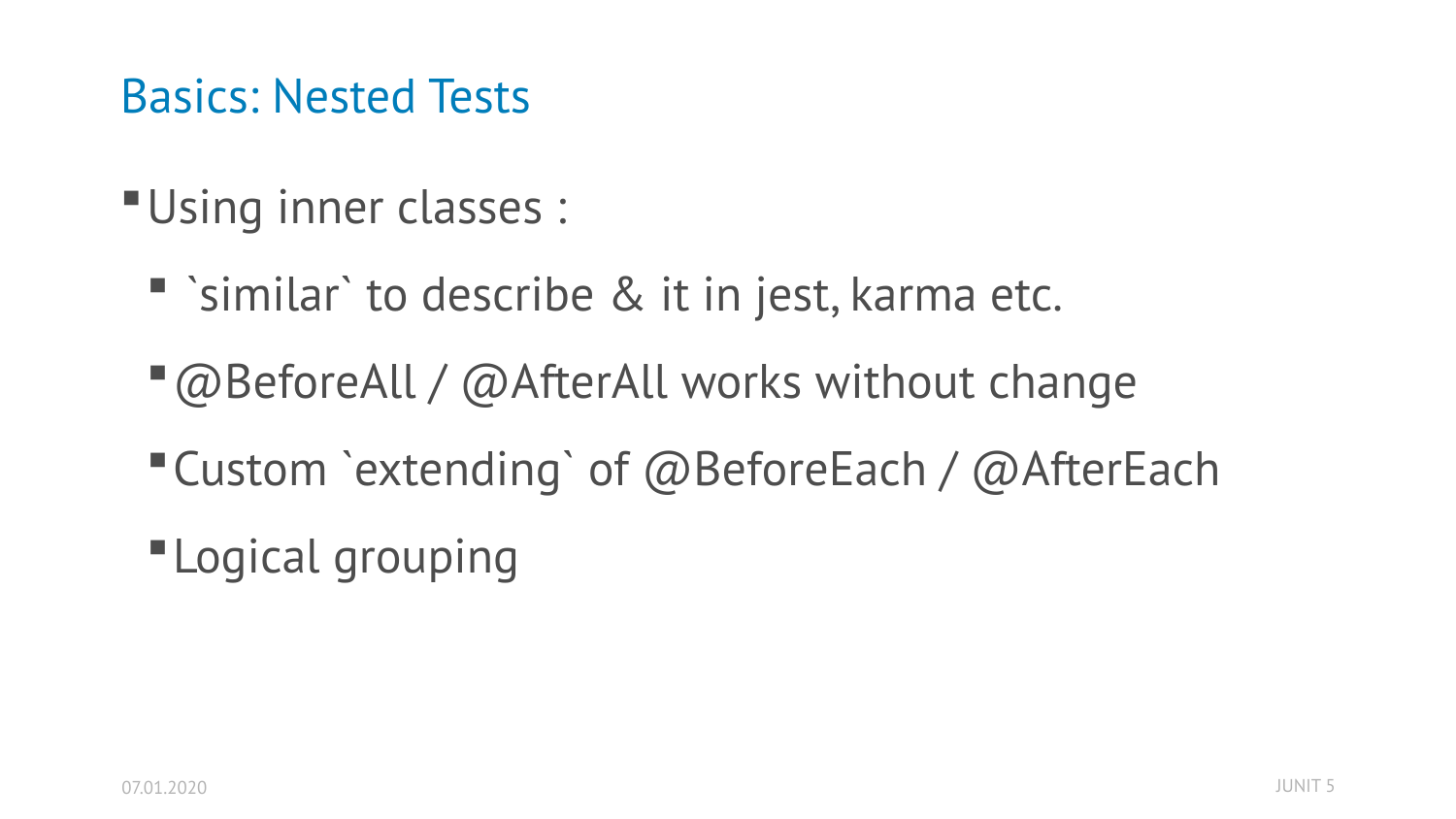

# Basics: Nested Tests
Using inner classes :
 `similar` to describe & it in jest, karma etc.
@BeforeAll / @AfterAll works without change
Custom `extending` of @BeforeEach / @AfterEach
Logical grouping

JUNIT 5
07.01.2020